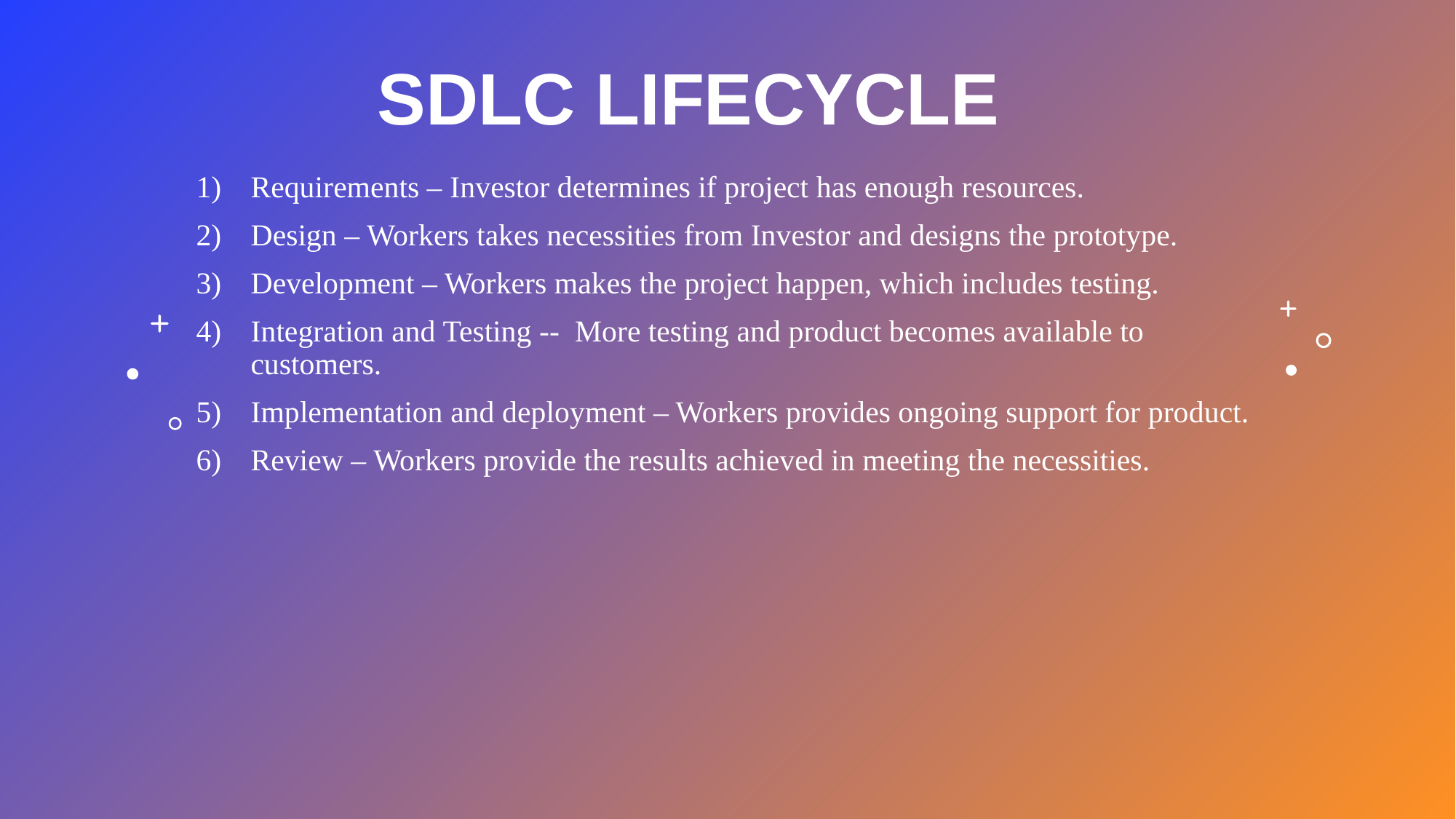

# SDLC Lifecycle
Requirements – Investor determines if project has enough resources.
Design – Workers takes necessities from Investor and designs the prototype.
Development – Workers makes the project happen, which includes testing.
Integration and Testing --  More testing and product becomes available to customers.
Implementation and deployment – Workers provides ongoing support for product.
Review – Workers provide the results achieved in meeting the necessities.